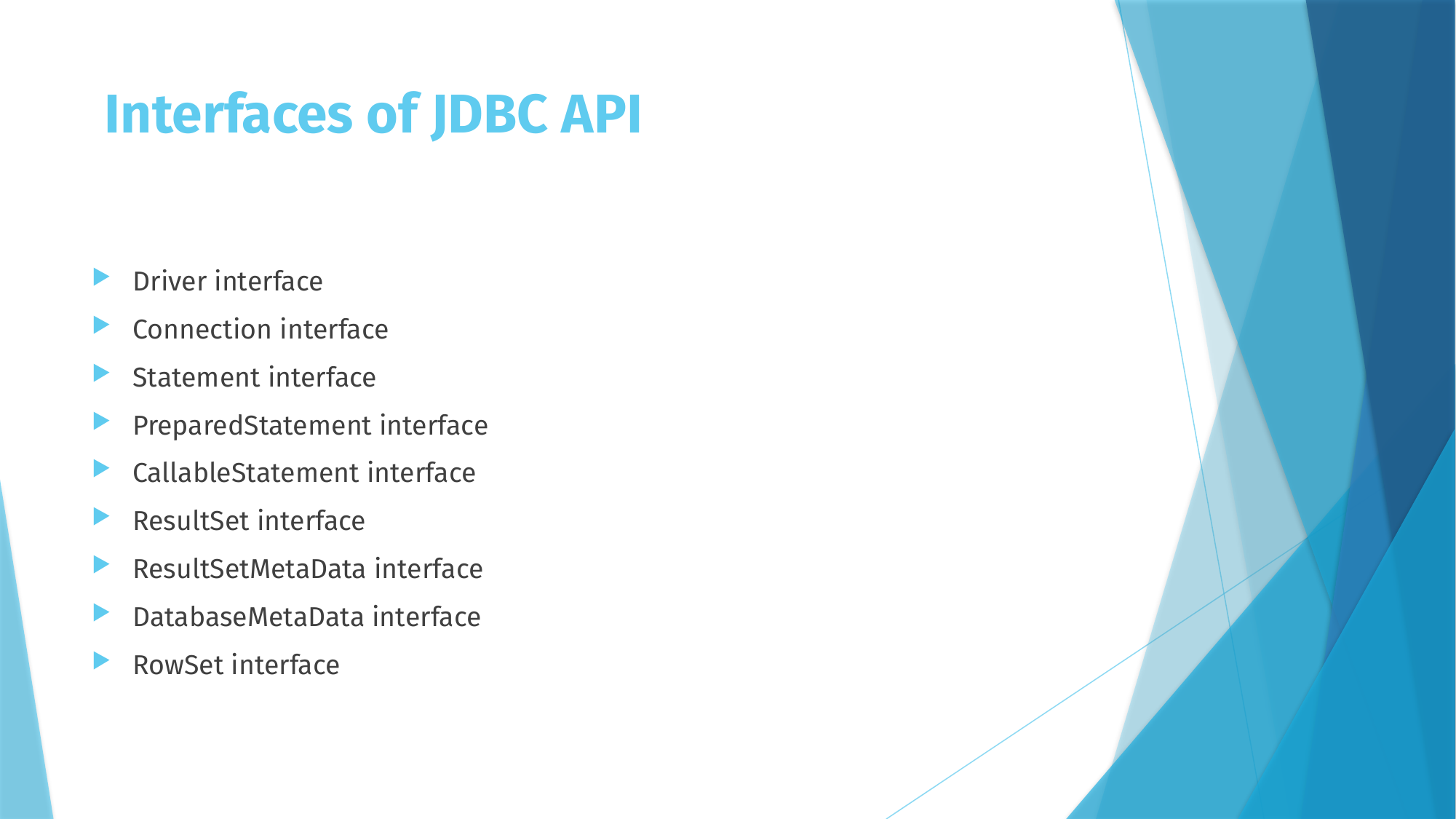

# Interfaces of JDBC API
Driver interface
Connection interface
Statement interface
PreparedStatement interface
CallableStatement interface
ResultSet interface
ResultSetMetaData interface
DatabaseMetaData interface
RowSet interface